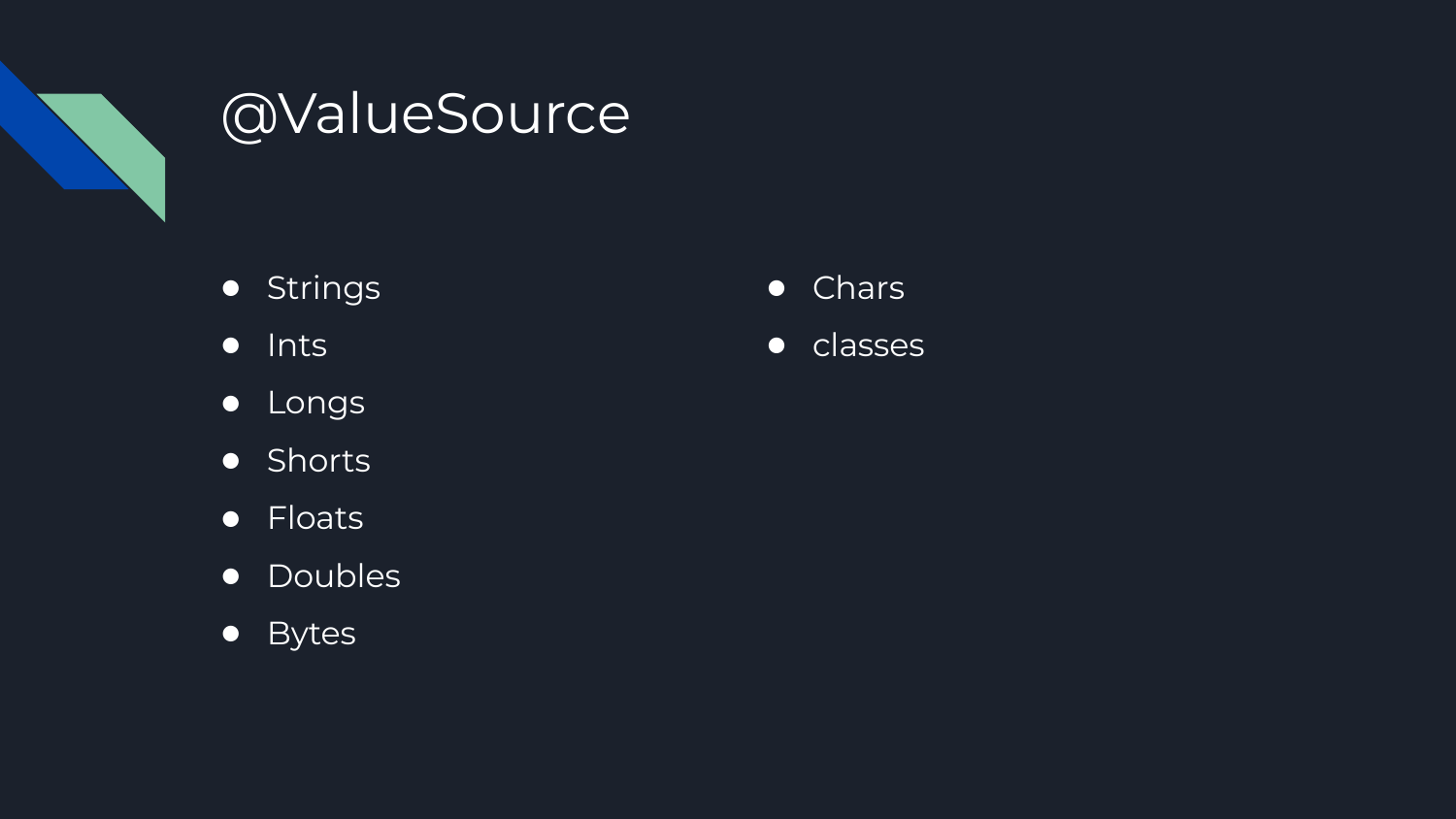

# @ValueSource
Strings
Ints
Longs
Shorts
Floats
Doubles
Bytes
Chars
classes